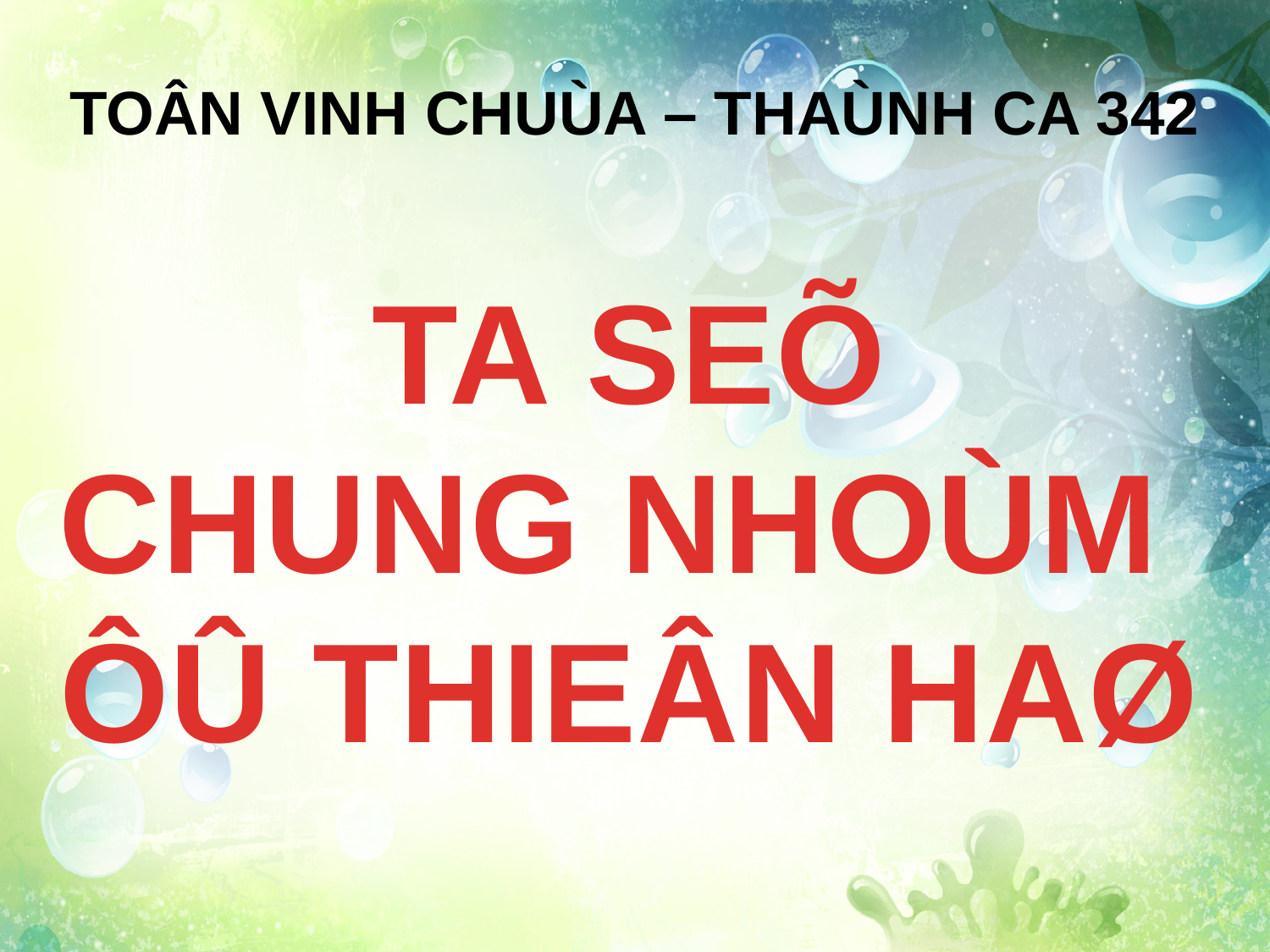

TOÂN VINH CHUÙA – THAÙNH CA 342
 TA SEÕ
CHUNG NHOÙM
ÔÛ THIEÂN HAØ